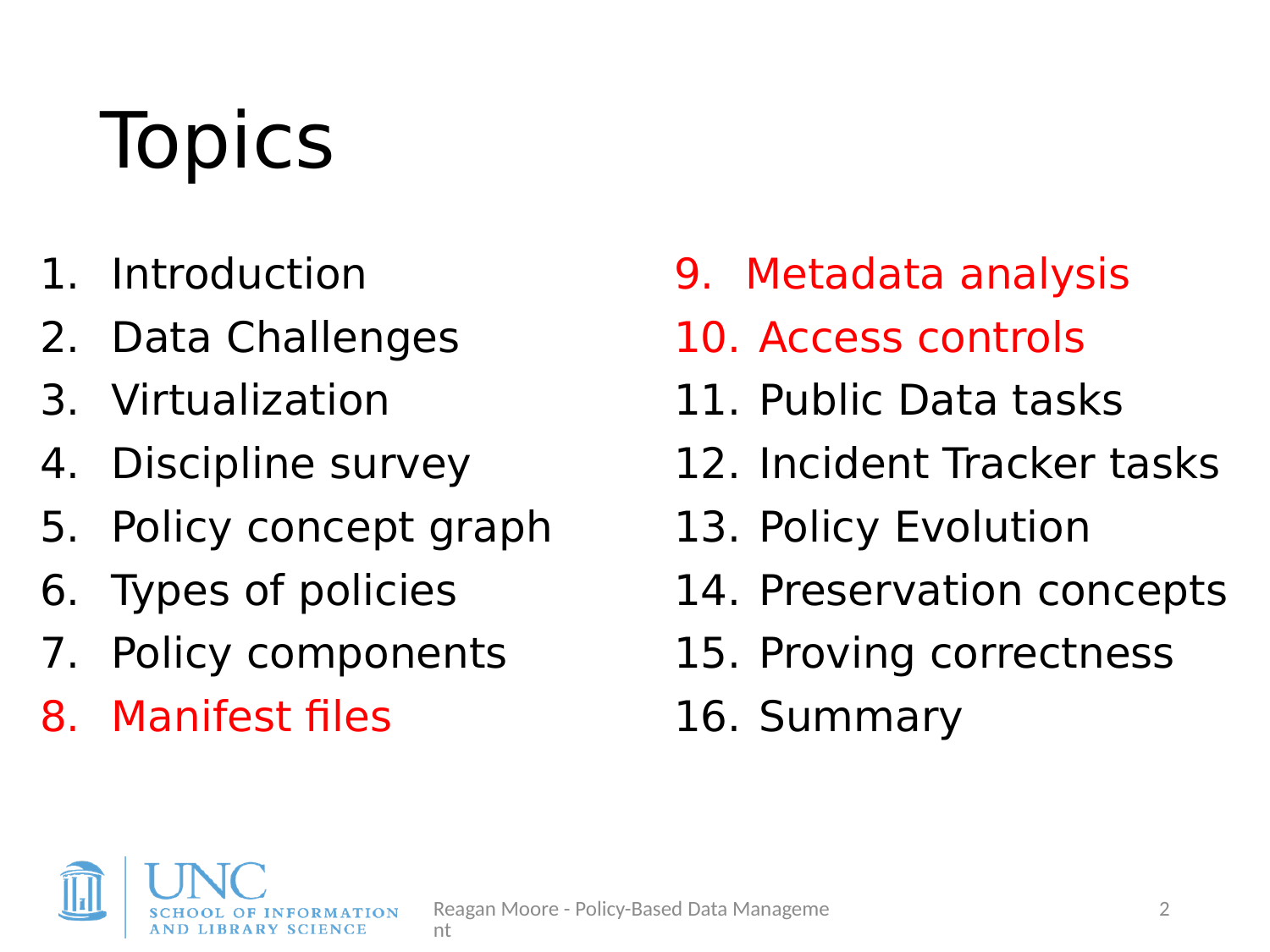

# Topics
Introduction
Data Challenges
Virtualization
Discipline survey
Policy concept graph
Types of policies
Policy components
Manifest files
Metadata analysis
 Access controls
 Public Data tasks
 Incident Tracker tasks
 Policy Evolution
 Preservation concepts
 Proving correctness
 Summary
Reagan Moore - Policy-Based Data Management
2